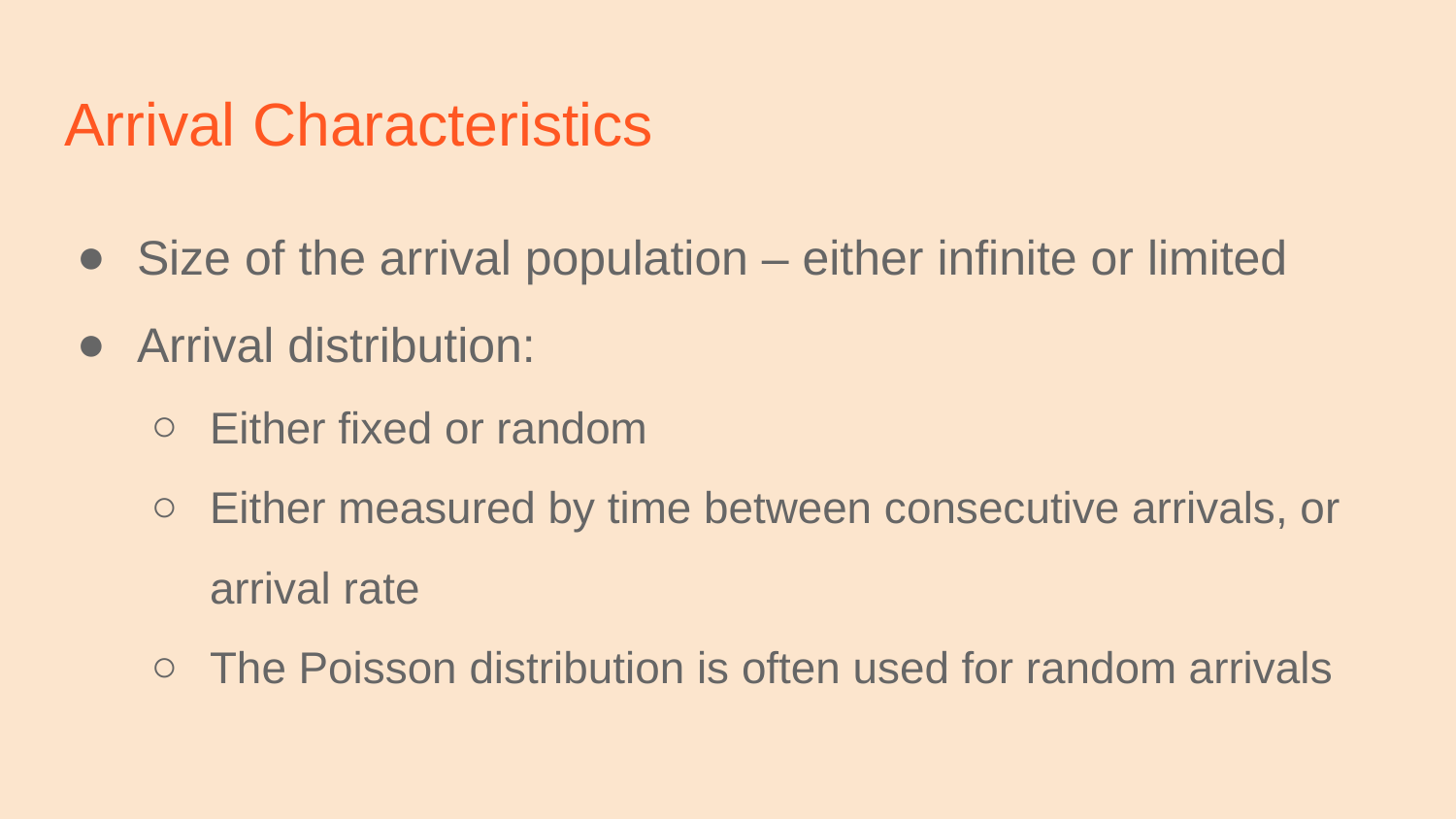

# Arrival Characteristics
Size of the arrival population – either infinite or limited
Arrival distribution:
Either fixed or random
Either measured by time between consecutive arrivals, or arrival rate
The Poisson distribution is often used for random arrivals